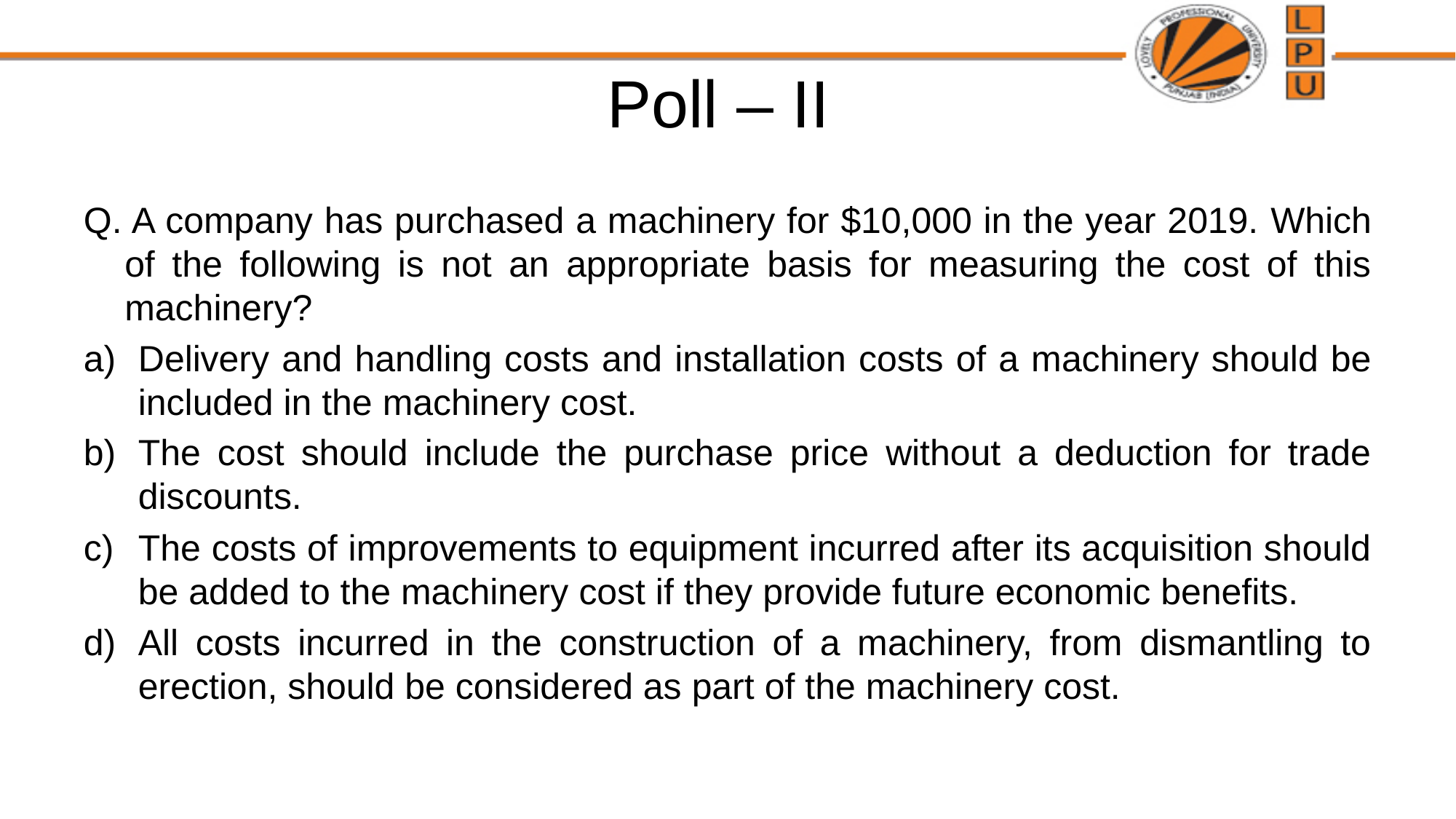

# Poll – II
Q. A company has purchased a machinery for $10,000 in the year 2019. Which of the following is not an appropriate basis for measuring the cost of this machinery?
Delivery and handling costs and installation costs of a machinery should be included in the machinery cost.
The cost should include the purchase price without a deduction for trade discounts.
The costs of improvements to equipment incurred after its acquisition should be added to the machinery cost if they provide future economic benefits.
All costs incurred in the construction of a machinery, from dismantling to erection, should be considered as part of the machinery cost.